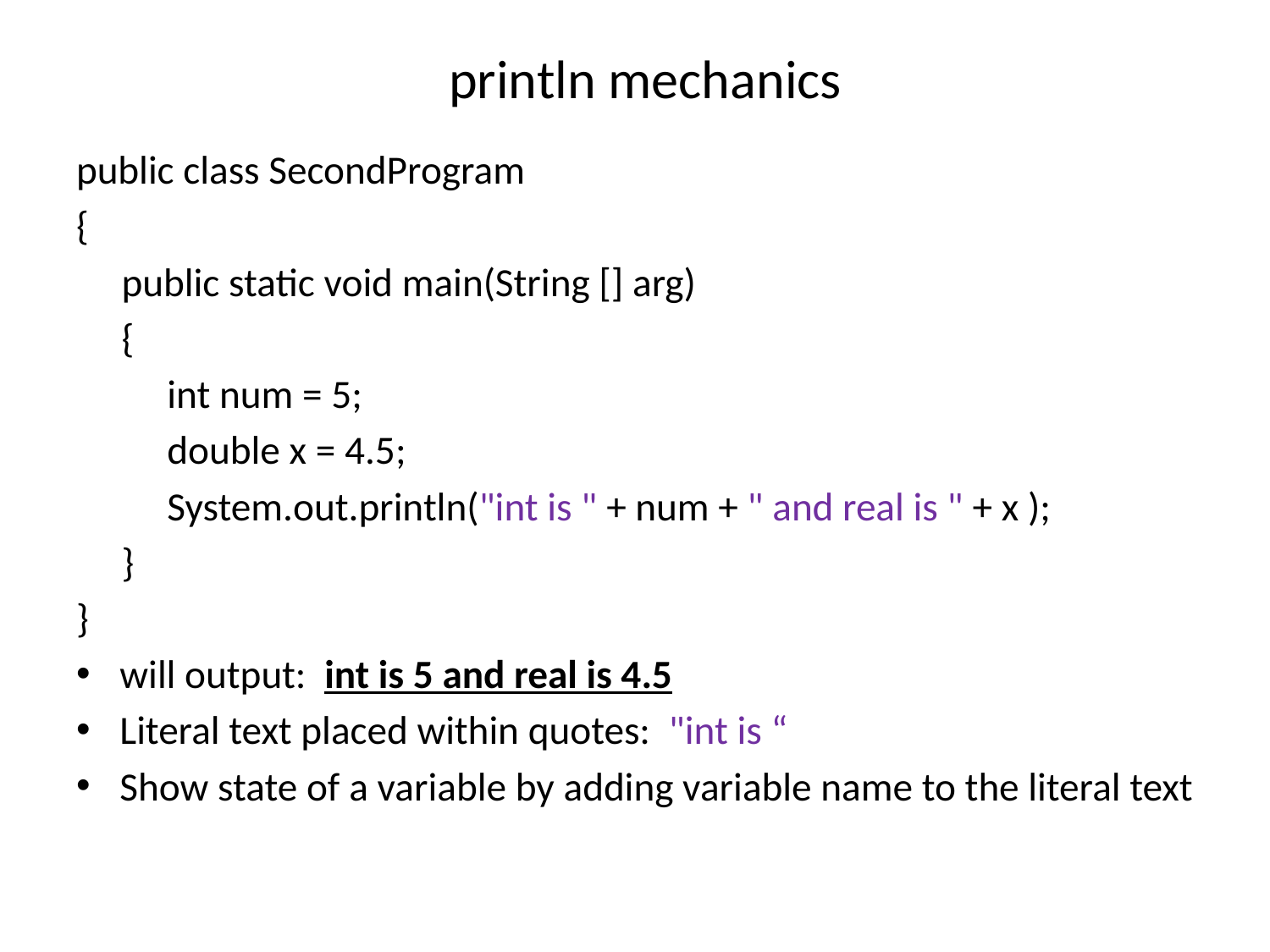

# println mechanics
public class SecondProgram
{
     public static void main(String [] arg)
     {
          int num = 5;
          double x = 4.5;
          System.out.println("int is " + num + " and real is " + x );
     }
}
will output:  int is 5 and real is 4.5
Literal text placed within quotes:  "int is “
Show state of a variable by adding variable name to the literal text